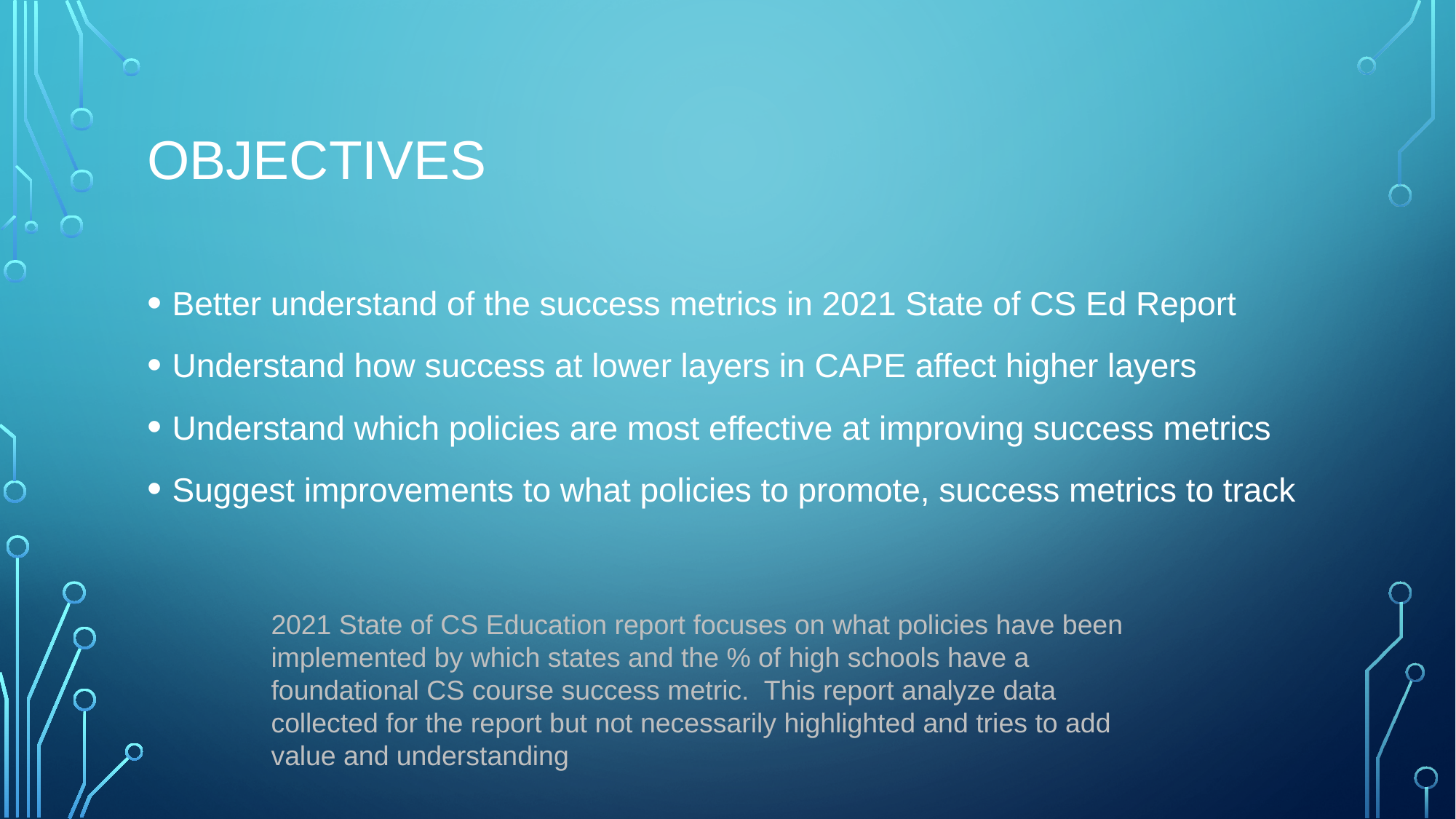

# objectives
Better understand of the success metrics in 2021 State of CS Ed Report
Understand how success at lower layers in CAPE affect higher layers
Understand which policies are most effective at improving success metrics
Suggest improvements to what policies to promote, success metrics to track

2021 State of CS Education report focuses on what policies have been implemented by which states and the % of high schools have a foundational CS course success metric.  This report analyze data collected for the report but not necessarily highlighted and tries to add value and understanding